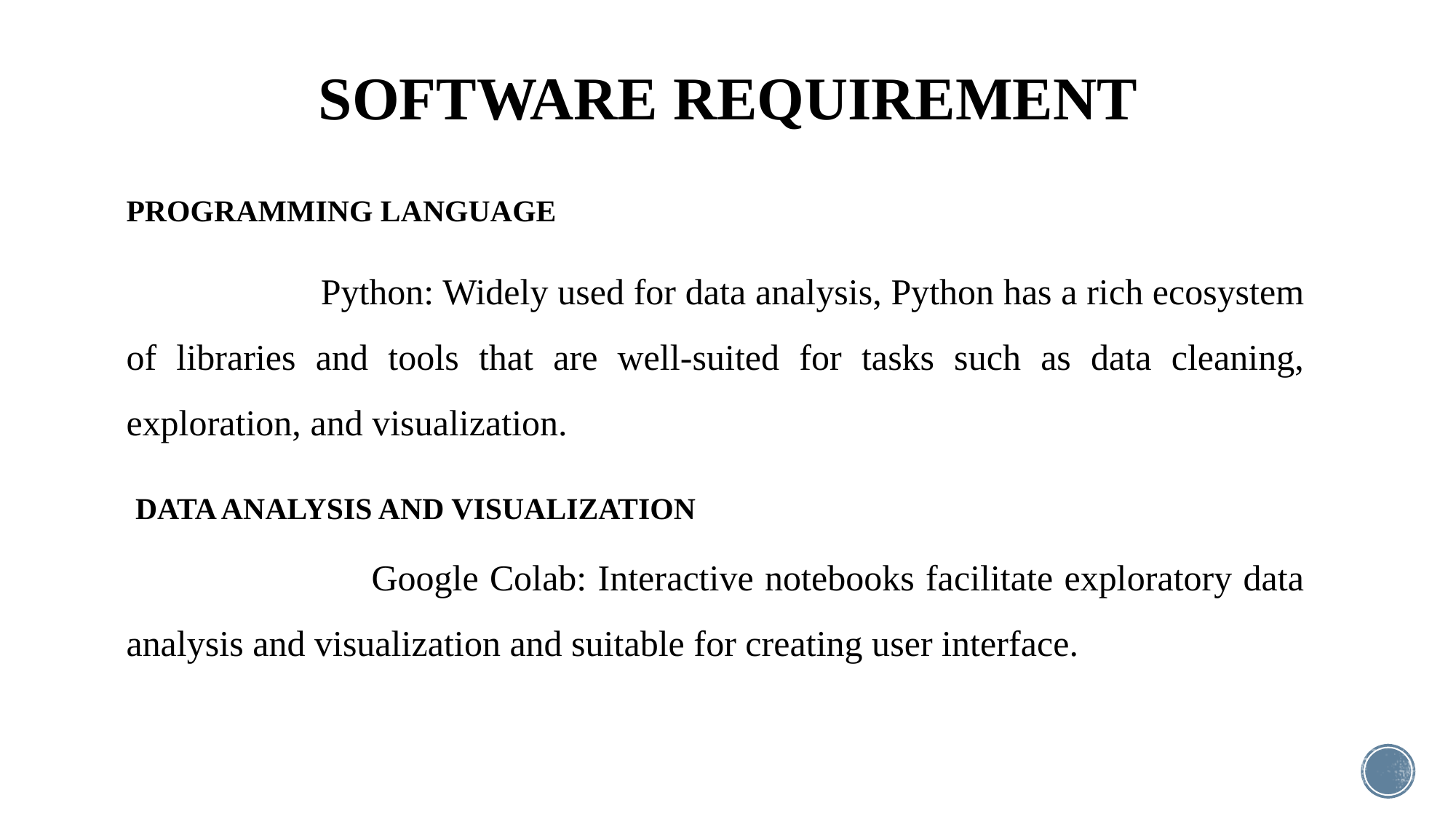

# SOFTWARE REQUIREMENT
PROGRAMMING LANGUAGE
                     Python: Widely used for data analysis, Python has a rich ecosystem of libraries and tools that are well-suited for tasks such as data cleaning, exploration, and visualization.
 DATA ANALYSIS AND VISUALIZATION
                      Google Colab: Interactive notebooks facilitate exploratory data analysis and visualization and suitable for creating user interface.